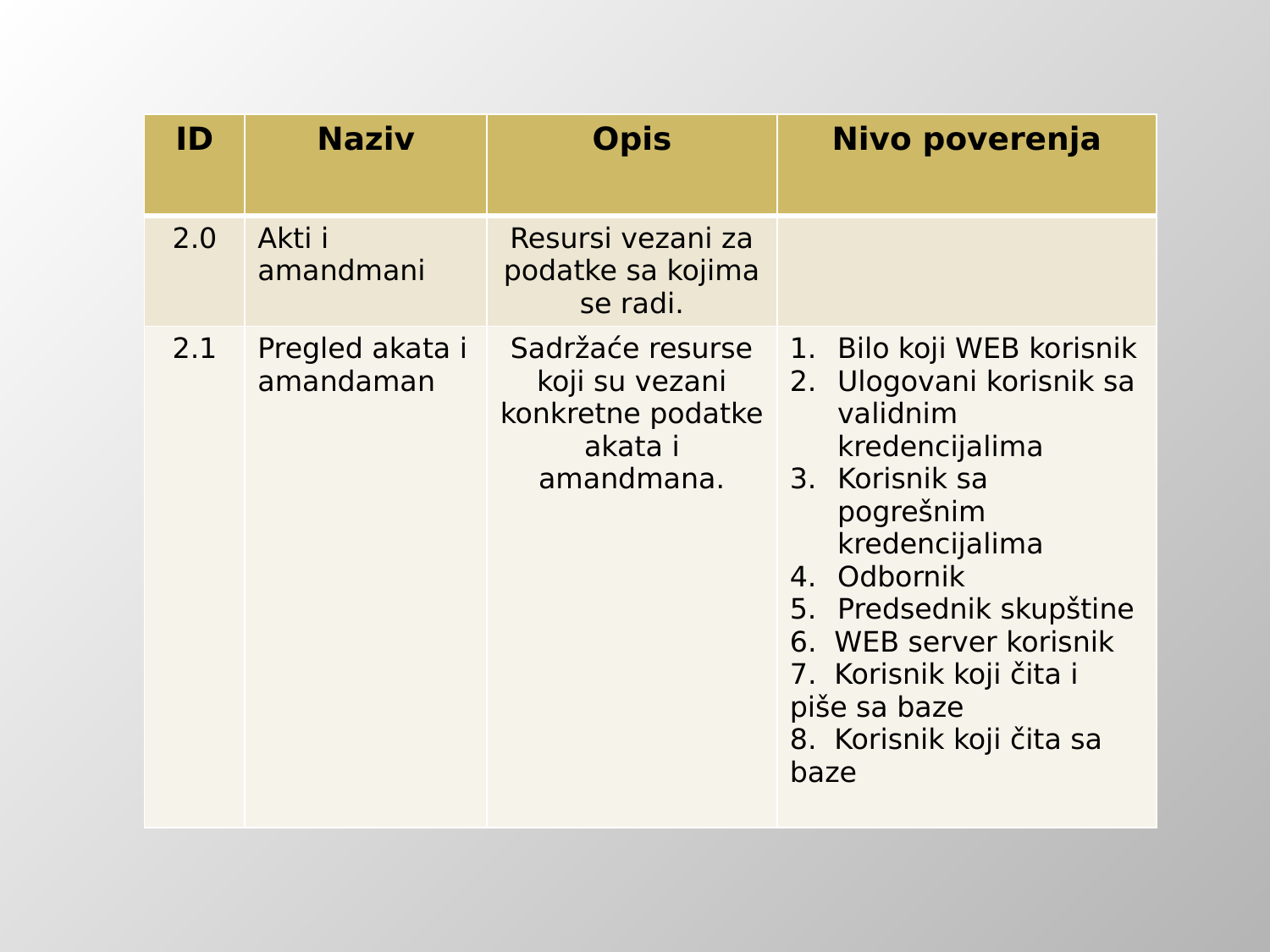

| ID | Naziv | Opis | Nivo poverenja |
| --- | --- | --- | --- |
| 2.0 | Akti i amandmani | Resursi vezani za podatke sa kojima se radi. |  |
| 2.1 | Pregled akata i amandaman | Sadržaće resurse koji su vezani konkretne podatke akata i amandmana. | Bilo koji WEB korisnik Ulogovani korisnik sa validnim kredencijalima Korisnik sa pogrešnim kredencijalima Odbornik Predsednik skupštine 6. WEB server korisnik 7. Korisnik koji čita i piše sa baze 8. Korisnik koji čita sa baze |